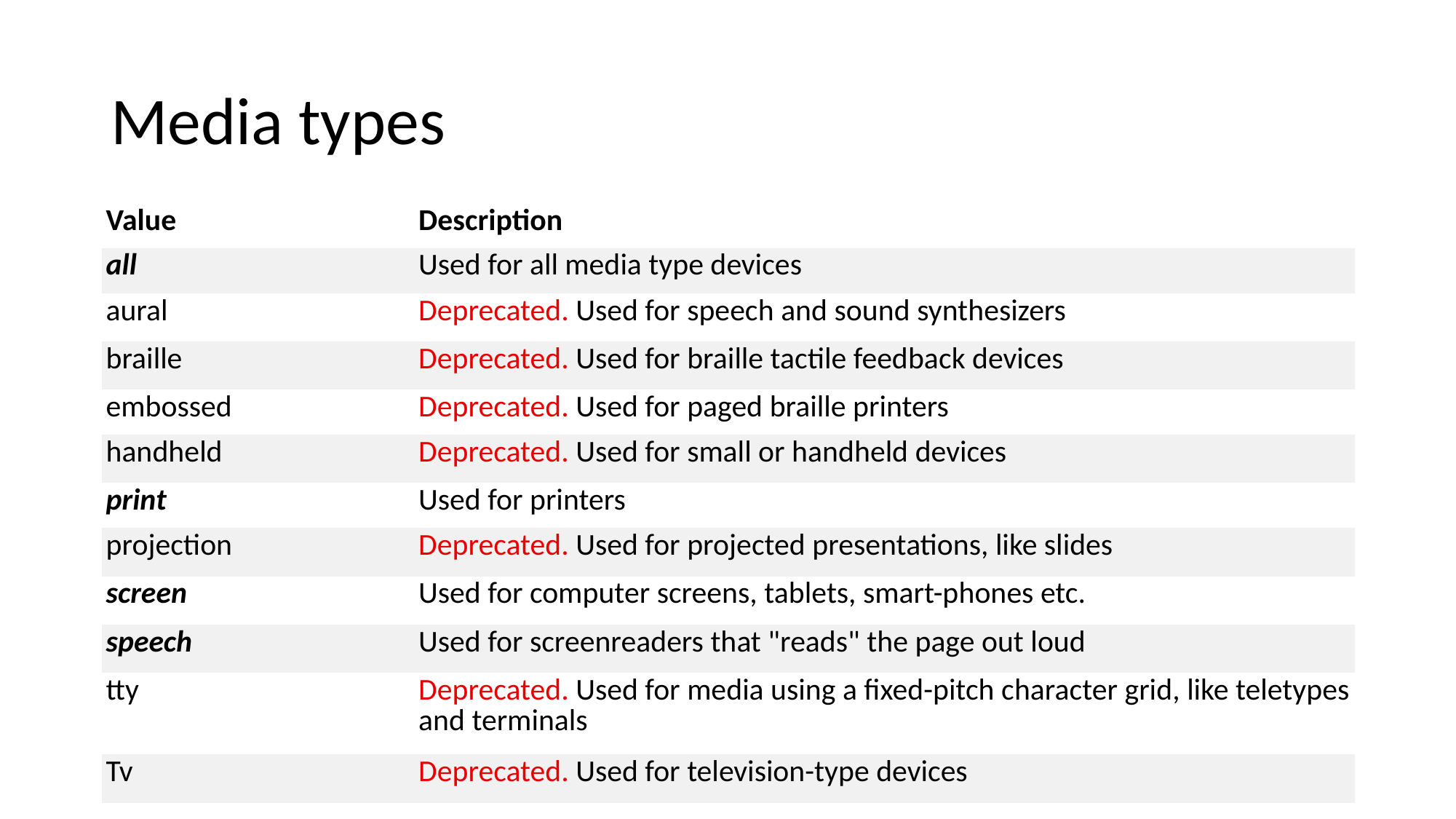

# Media types
| Value | Description |
| --- | --- |
| all | Used for all media type devices |
| aural | Deprecated. Used for speech and sound synthesizers |
| braille | Deprecated. Used for braille tactile feedback devices |
| embossed | Deprecated. Used for paged braille printers |
| handheld | Deprecated. Used for small or handheld devices |
| print | Used for printers |
| projection | Deprecated. Used for projected presentations, like slides |
| screen | Used for computer screens, tablets, smart-phones etc. |
| speech | Used for screenreaders that "reads" the page out loud |
| tty | Deprecated. Used for media using a fixed-pitch character grid, like teletypes and terminals |
| Tv | Deprecated. Used for television-type devices |